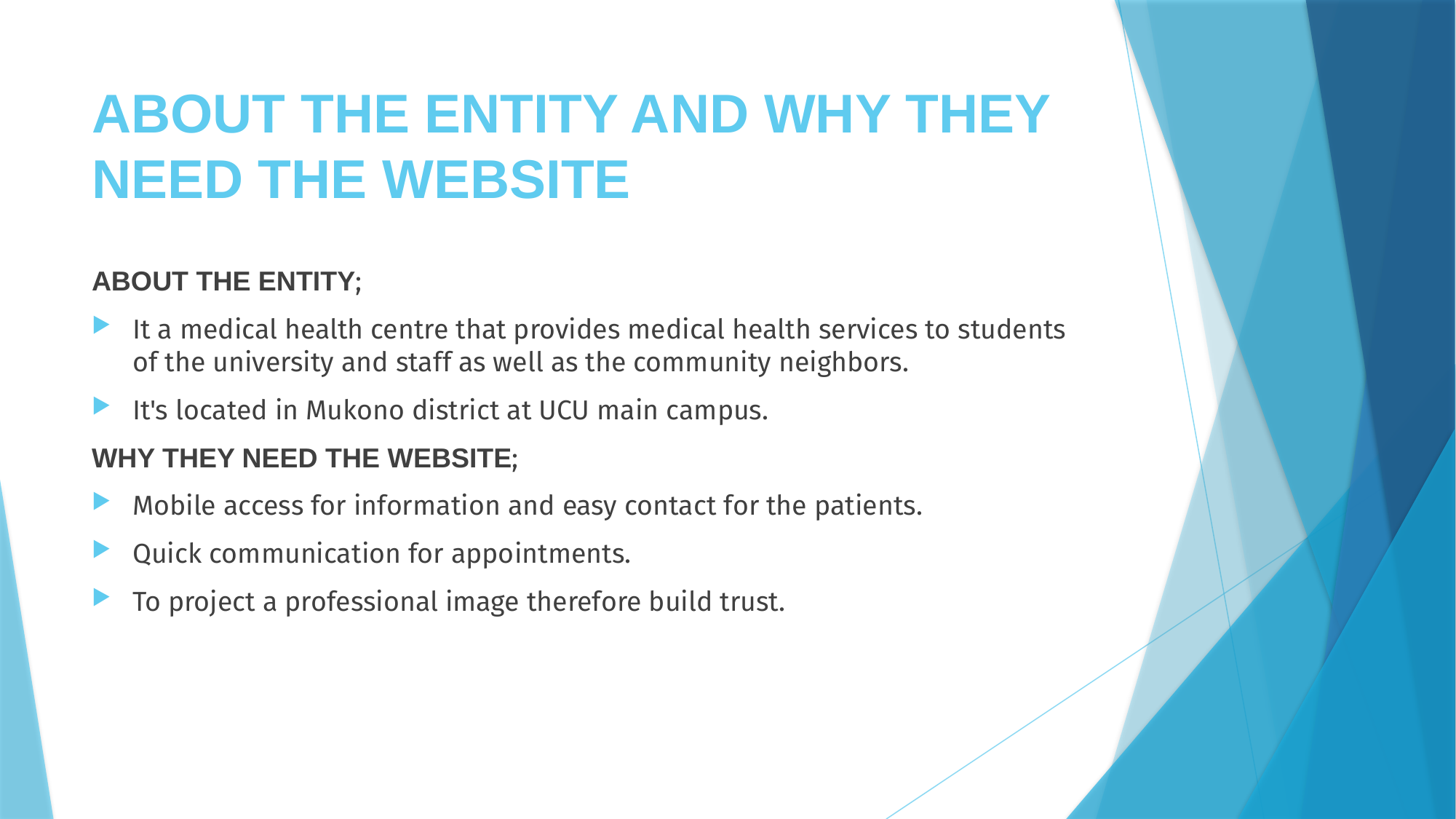

# ABOUT THE ENTITY AND WHY THEY NEED THE WEBSITE
ABOUT THE ENTITY;
It a medical health centre that provides medical health services to students of the university and staff as well as the community neighbors.
It's located in Mukono district at UCU main campus.
WHY THEY NEED THE WEBSITE;
Mobile access for information and easy contact for the patients.
Quick communication for appointments.
To project a professional image therefore build trust.